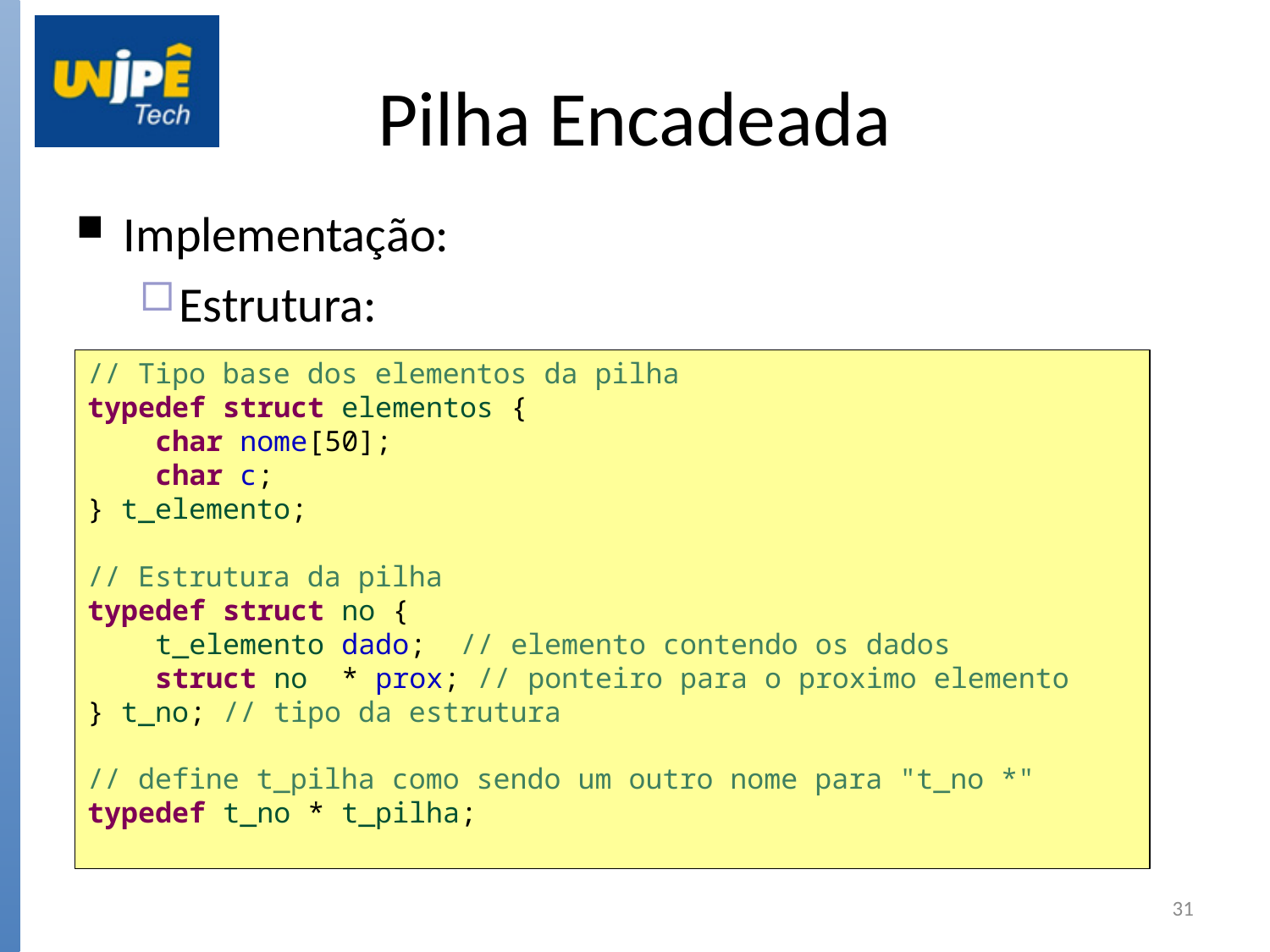

Pilha Encadeada
Implementação:
Estrutura:

// Tipo base dos elementos da pilha
typedef struct elementos {
    char nome[50];
    char c;
} t_elemento;

// Estrutura da pilha
typedef struct no {
    t_elemento dado;  // elemento contendo os dados
    struct no  * prox; // ponteiro para o proximo elemento
} t_no; // tipo da estrutura

// define t_pilha como sendo um outro nome para "t_no *"
typedef t_no * t_pilha;

31